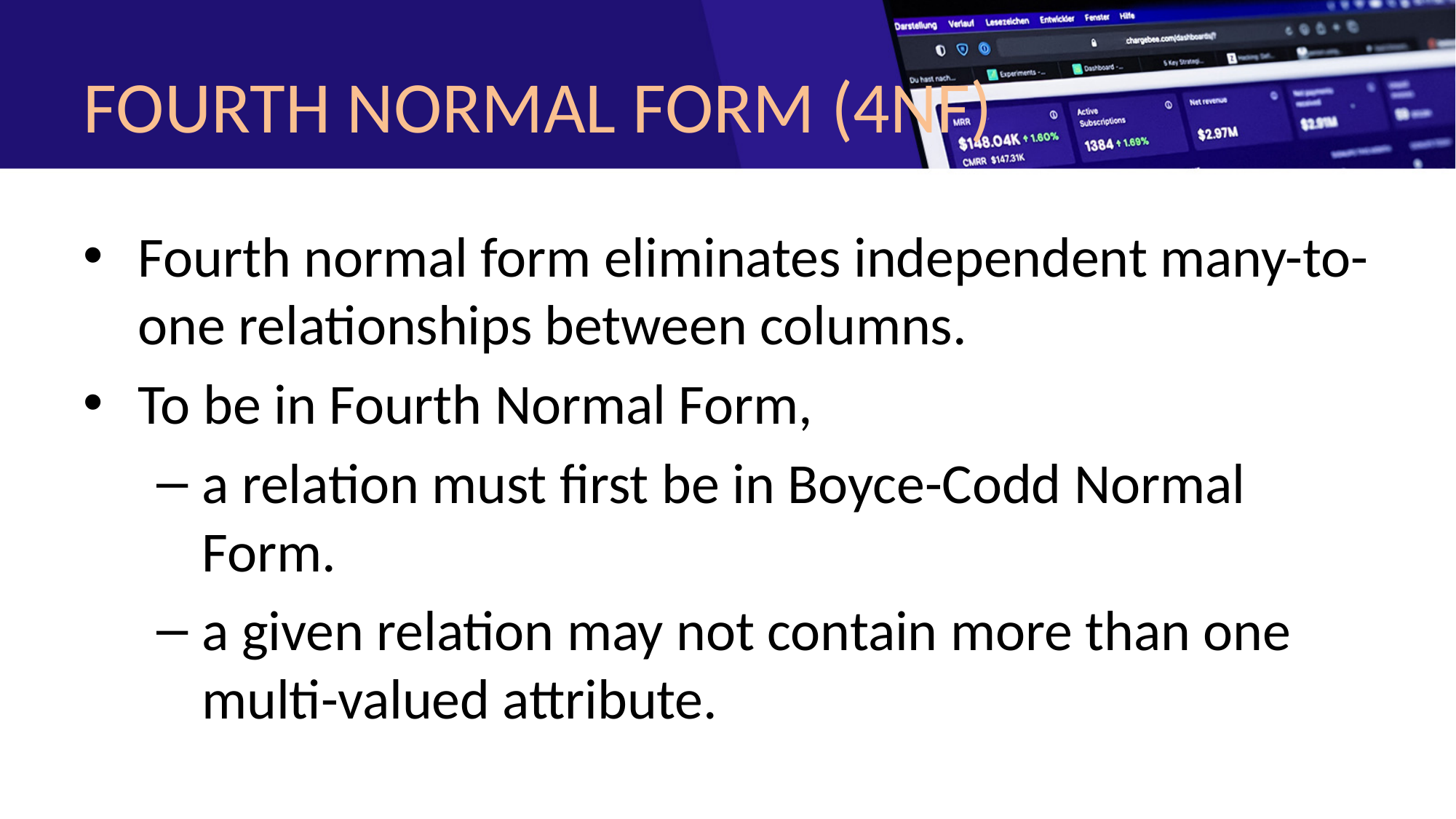

# FOURTH NORMAL FORM (4NF)
Fourth normal form eliminates independent many-to-one relationships between columns.
To be in Fourth Normal Form,
a relation must first be in Boyce-Codd Normal Form.
a given relation may not contain more than one multi-valued attribute.